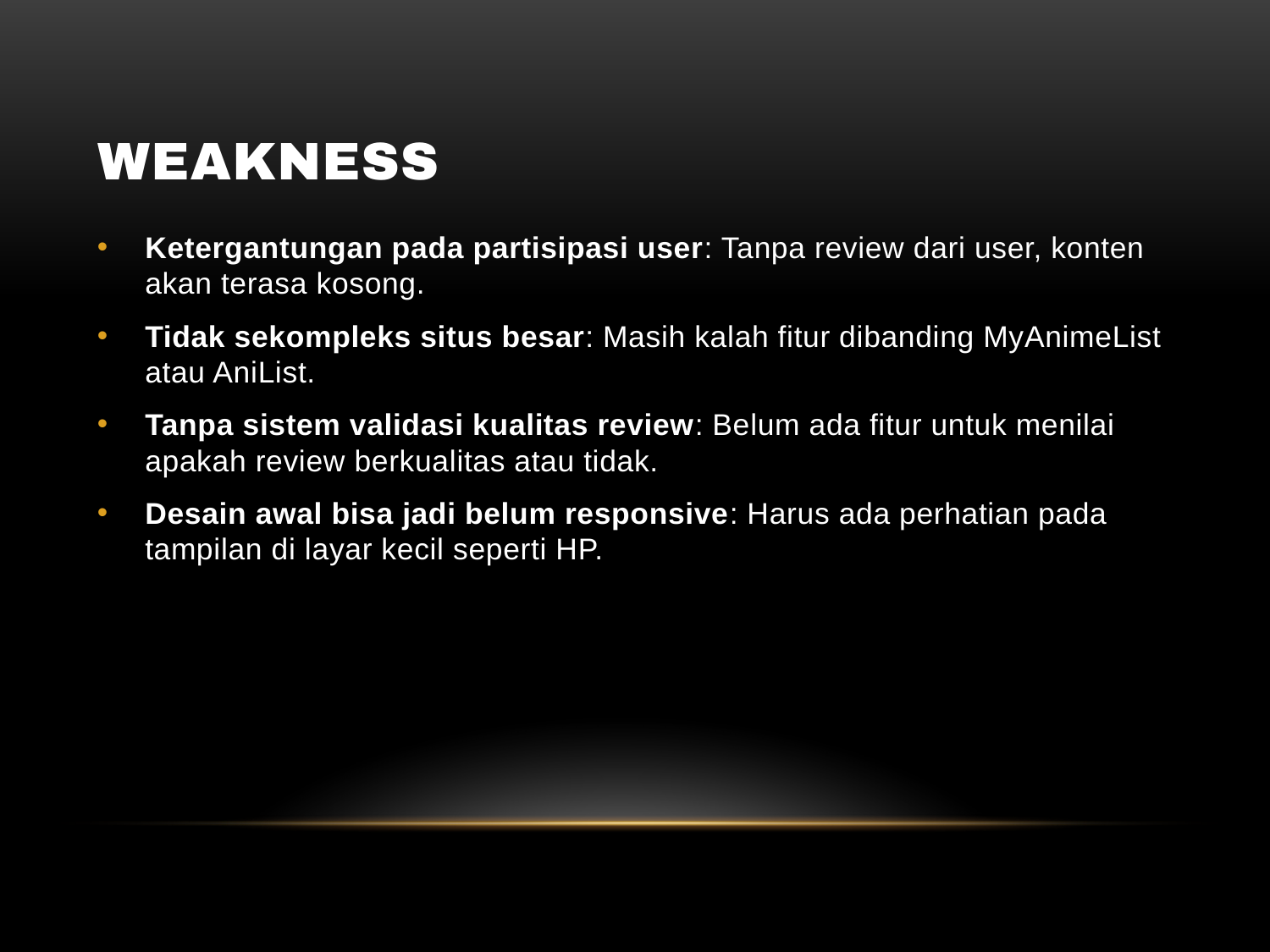

# WEAKNESS
Ketergantungan pada partisipasi user: Tanpa review dari user, konten akan terasa kosong.
Tidak sekompleks situs besar: Masih kalah fitur dibanding MyAnimeList atau AniList.
Tanpa sistem validasi kualitas review: Belum ada fitur untuk menilai apakah review berkualitas atau tidak.
Desain awal bisa jadi belum responsive: Harus ada perhatian pada tampilan di layar kecil seperti HP.